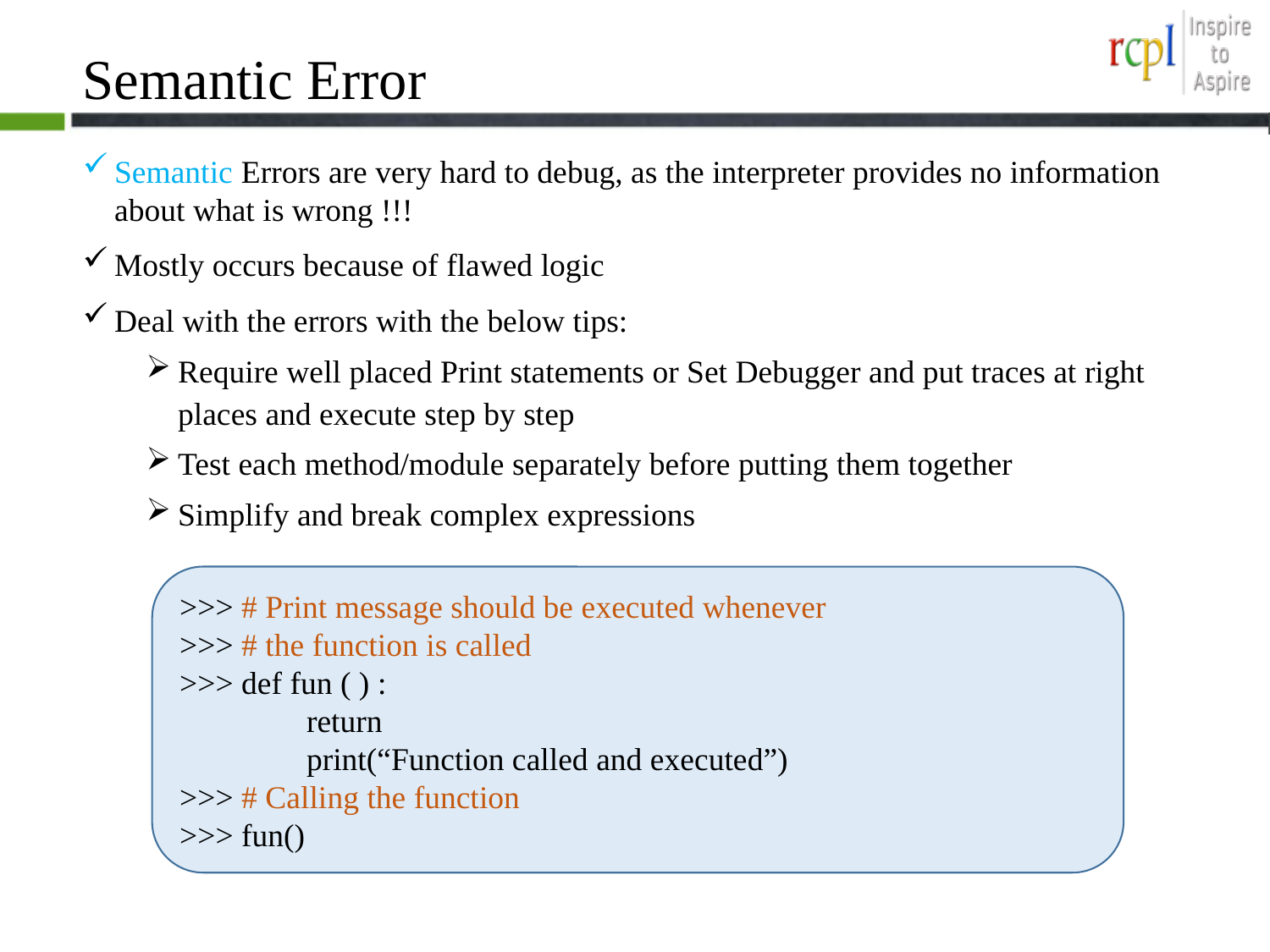

# Semantic Error
Semantic Errors are very hard to debug, as the interpreter provides no information about what is wrong !!!
Mostly occurs because of flawed logic
Deal with the errors with the below tips:
Require well placed Print statements or Set Debugger and put traces at right places and execute step by step
Test each method/module separately before putting them together
Simplify and break complex expressions
>>> # Print message should be executed whenever
>>> # the function is called
>>> def fun ( ) :
	return
	print(“Function called and executed”)
>>> # Calling the function
>>> fun()